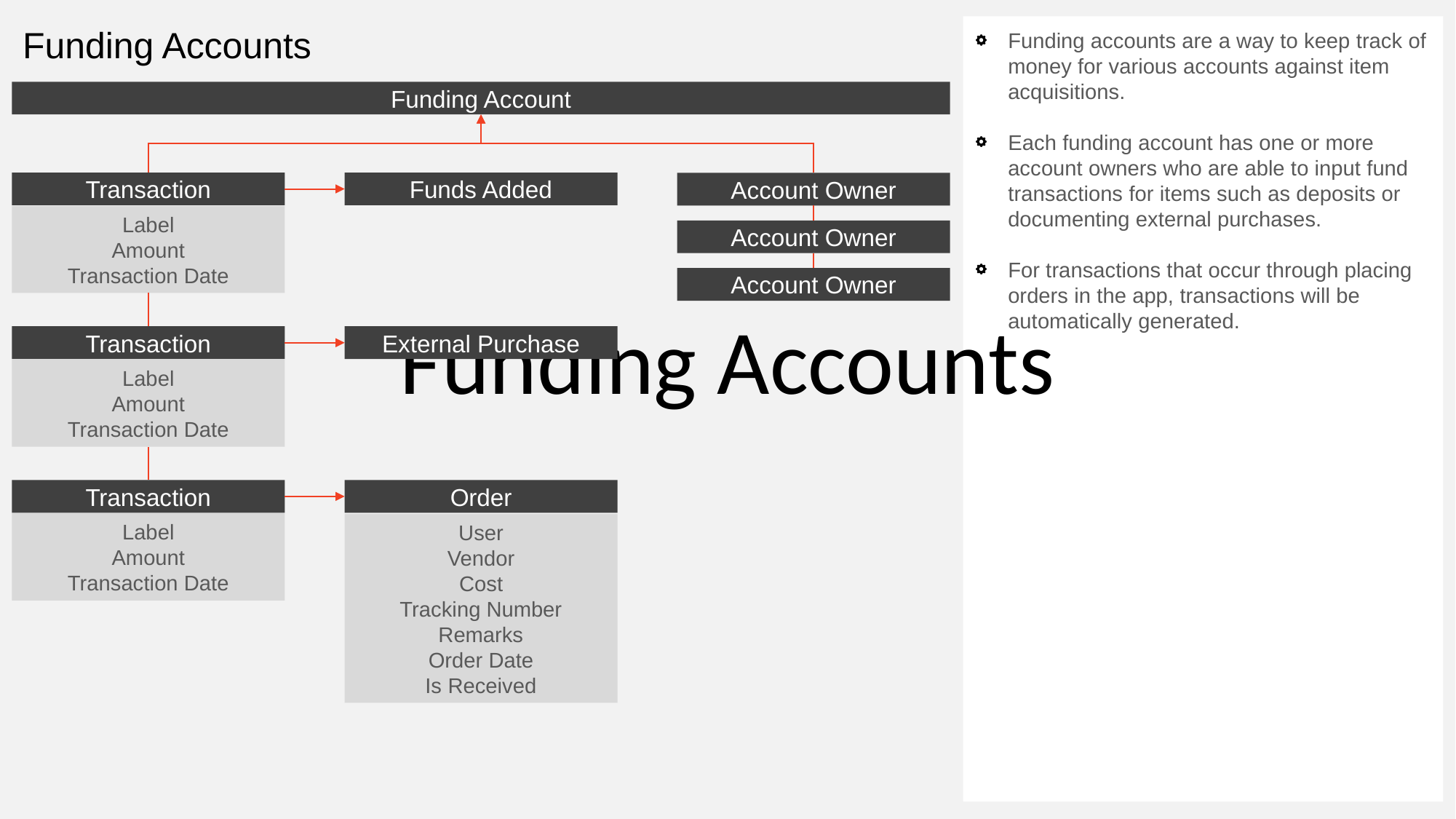

Funding accounts are a way to keep track of money for various accounts against item acquisitions.

Each funding account has one or more account owners who are able to input fund transactions for items such as deposits or documenting external purchases.

For transactions that occur through placing orders in the app, transactions will be automatically generated.
Funding Accounts
Funding Account
Transaction
Label
Amount
Transaction Date
Funds Added
Account Owner
Account Owner
Account Owner
Transaction
Label
Amount
Transaction Date
External Purchase
Transaction
Label
Amount
Transaction Date
Order
User
Vendor
Cost
Tracking Number
Remarks
Order Date
Is Received
# Funding Accounts